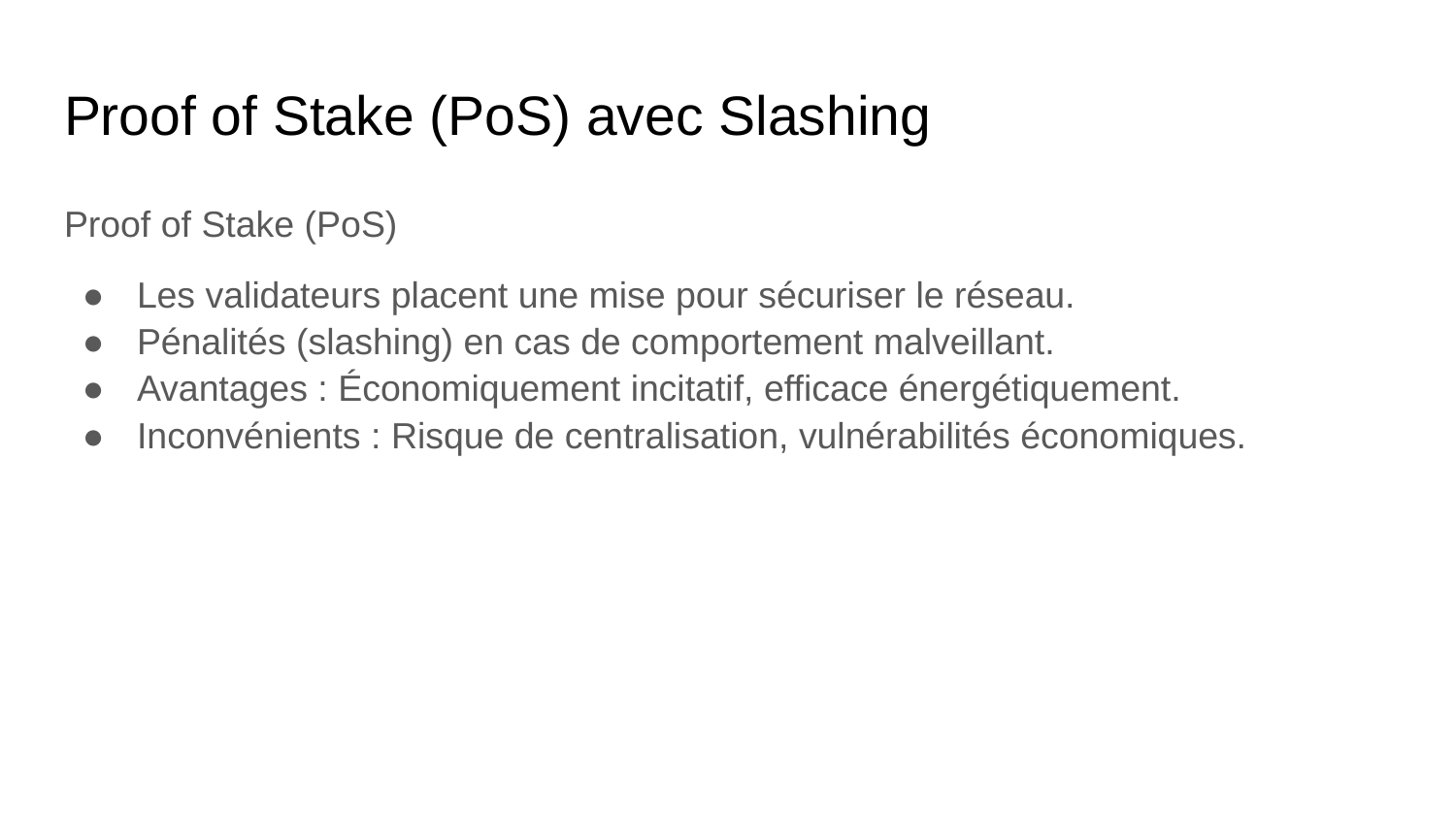

# Proof of Stake (PoS) avec Slashing
Proof of Stake (PoS)
Les validateurs placent une mise pour sécuriser le réseau.
Pénalités (slashing) en cas de comportement malveillant.
Avantages : Économiquement incitatif, efficace énergétiquement.
Inconvénients : Risque de centralisation, vulnérabilités économiques.